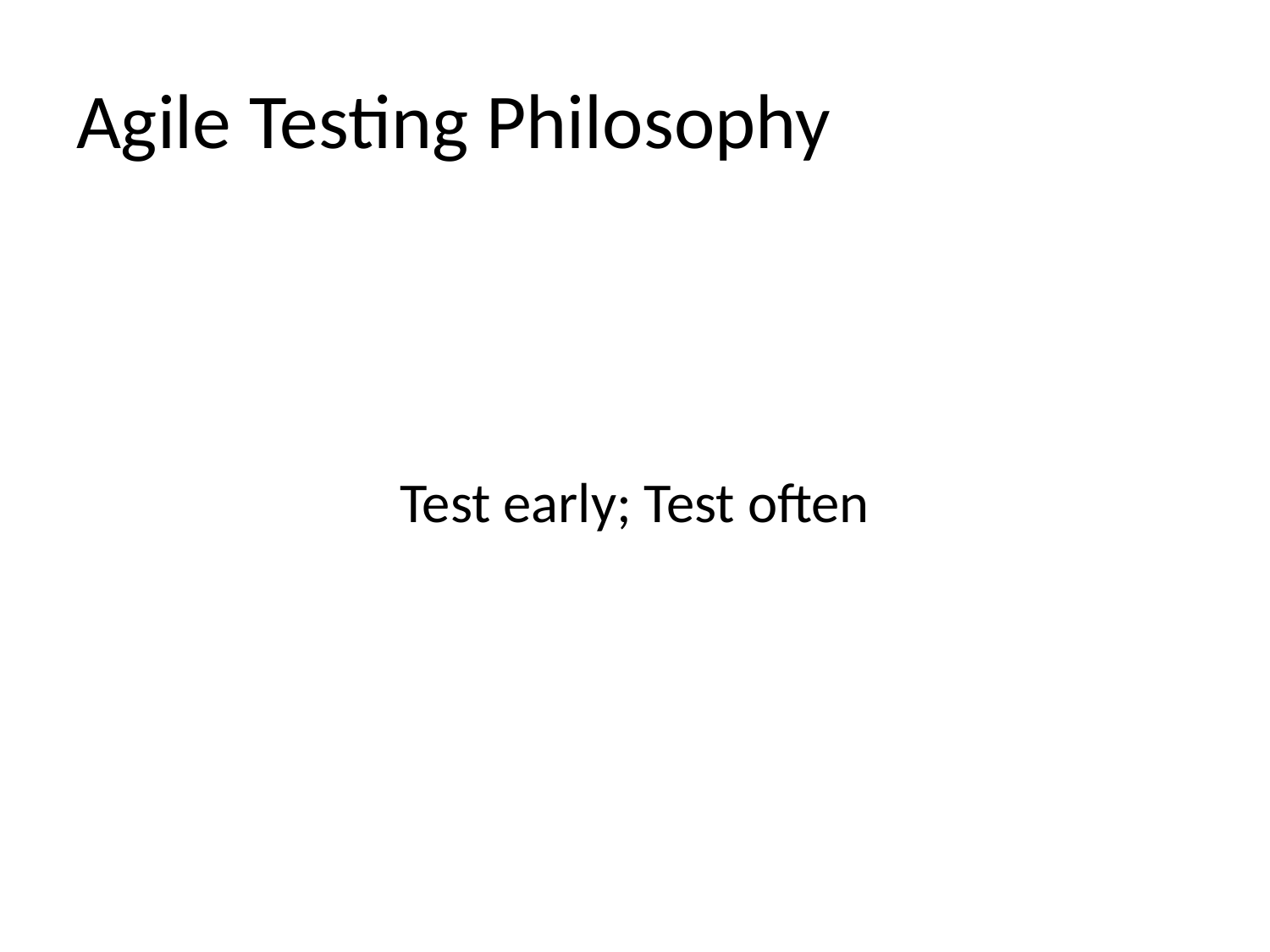

# Agile Testing Philosophy

Test early; Test often